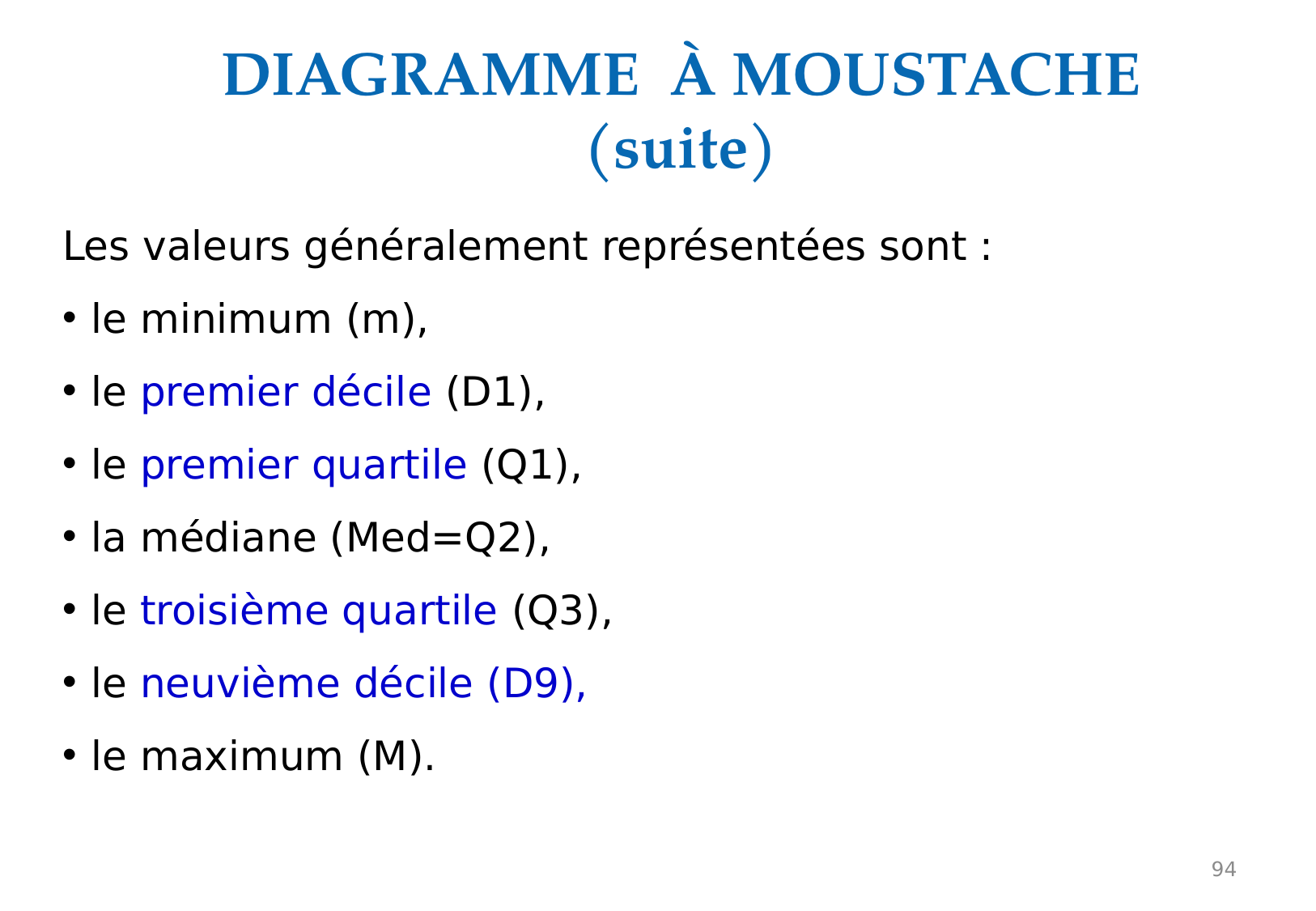

DIAGRAMME  À MOUSTACHE
(suite)

Les valeurs généralement représentées sont :
le minimum (m),
le premier décile (D1),
le premier quartile (Q1),
la médiane (Med=Q2),
le troisième quartile (Q3),
le neuvième décile (D9),
le maximum (M).
94